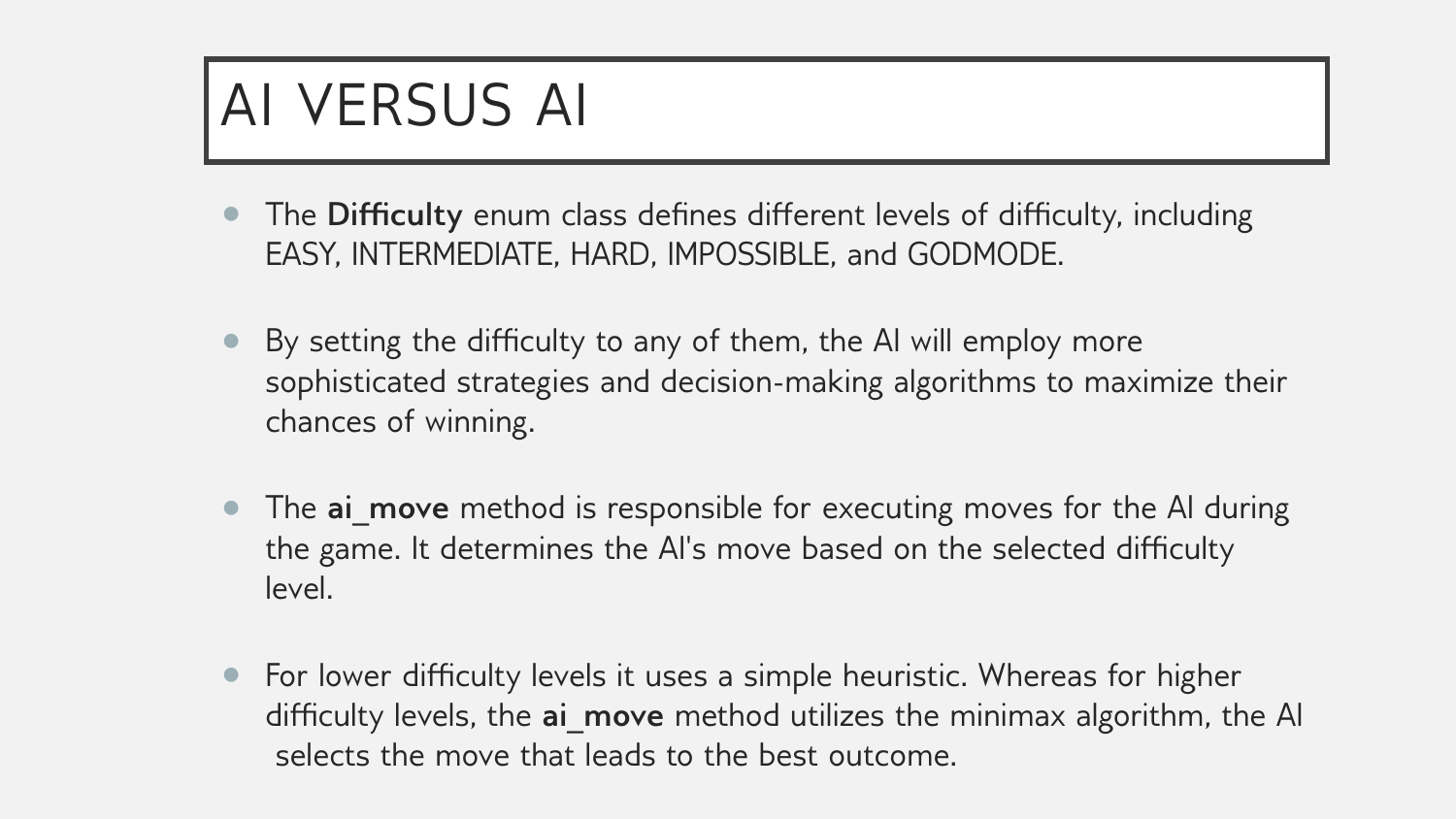

# AI VERSUS AI
The Difficulty enum class defines different levels of difficulty, including EASY, INTERMEDIATE, HARD, IMPOSSIBLE, and GODMODE.
By setting the difficulty to any of them, the AI will employ more sophisticated strategies and decision-making algorithms to maximize their chances of winning.
The ai_move method is responsible for executing moves for the AI during the game. It determines the AI's move based on the selected difficulty level.
For lower difficulty levels it uses a simple heuristic. Whereas for higher difficulty levels, the ai_move method utilizes the minimax algorithm, the AI  selects the move that leads to the best outcome.